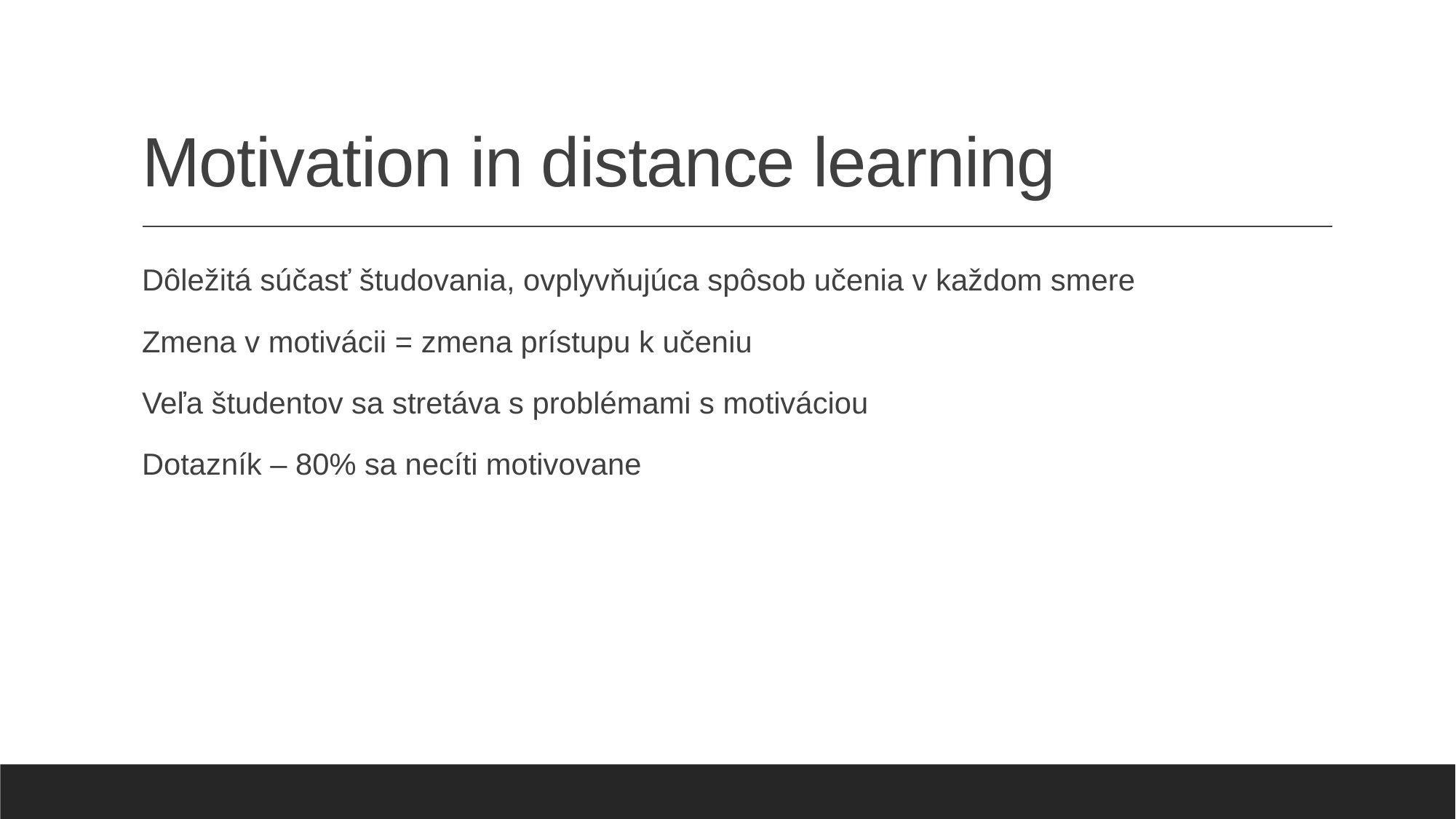

# Motivation in distance learning
Dôležitá súčasť študovania, ovplyvňujúca spôsob učenia v každom smere
Zmena v motivácii = zmena prístupu k učeniu
Veľa študentov sa stretáva s problémami s motiváciou
Dotazník – 80% sa necíti motivovane